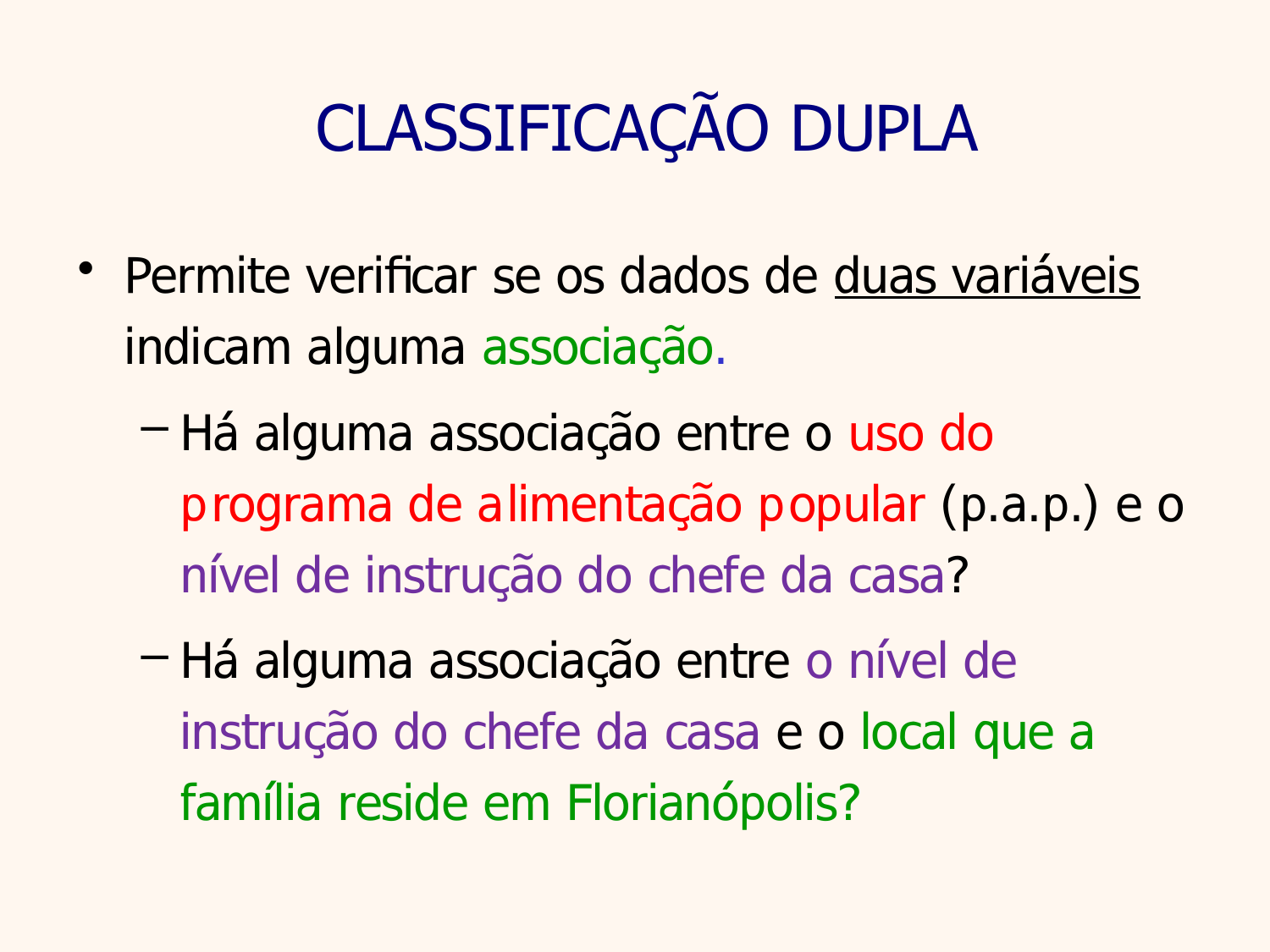

# CLASSIFICAÇÃO DUPLA
Permite verificar se os dados de duas variáveis indicam alguma associação.
Há alguma associação entre o uso do programa de alimentação popular (p.a.p.) e o nível de instrução do chefe da casa?
Há alguma associação entre o nível de instrução do chefe da casa e o local que a família reside em Florianópolis?